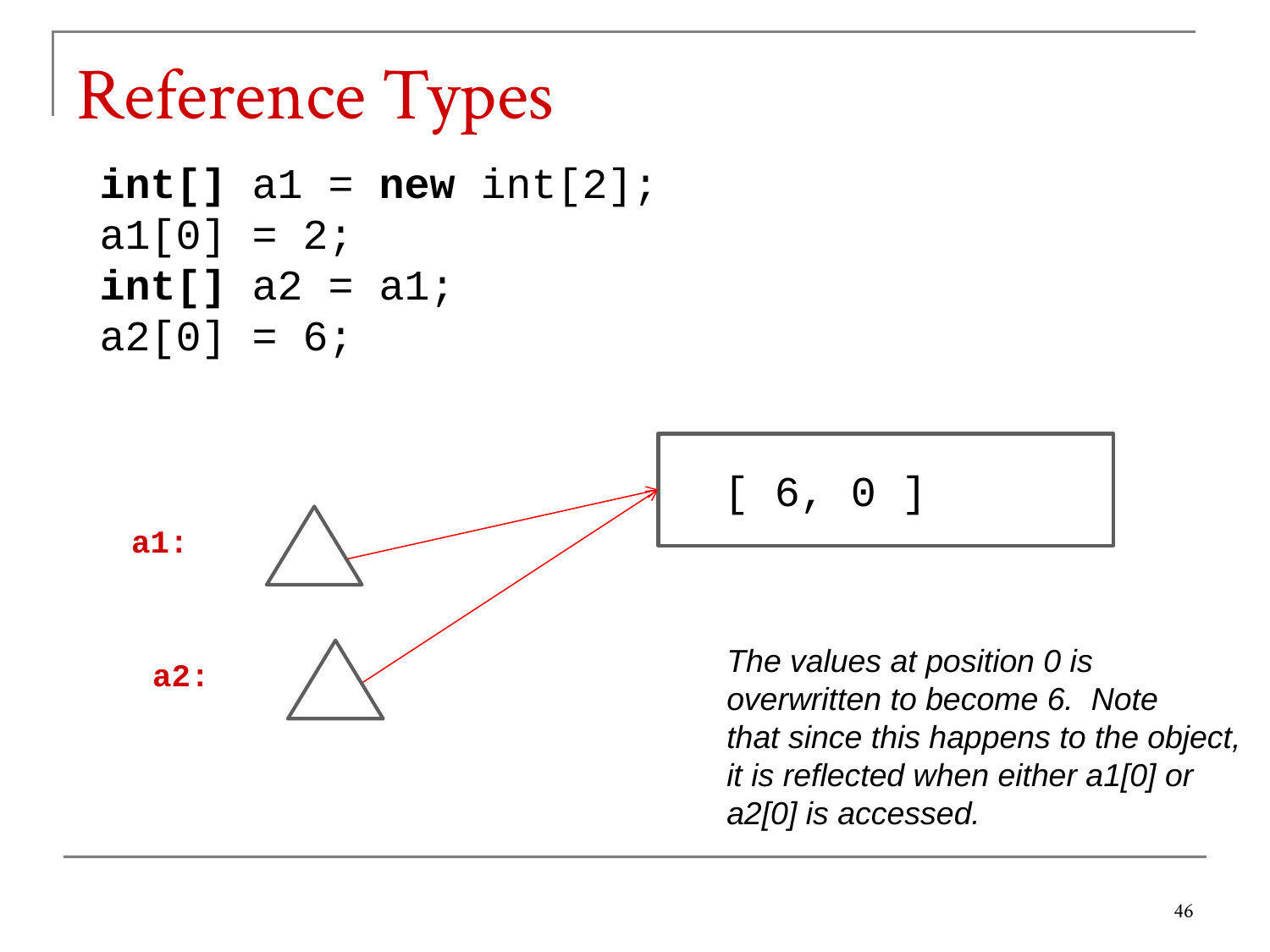

# Reference Types
int[] a1 = new int[2];
a1[0] = 2;
int[] a2 = a1;
a2[0] = 6;

[ 6, 0 ]

a1:

The values at position 0 is
overwritten to become 6.  Note
that since this happens to the object,
it is reflected when either a1[0] or
a2[0] is accessed.

a2:
46